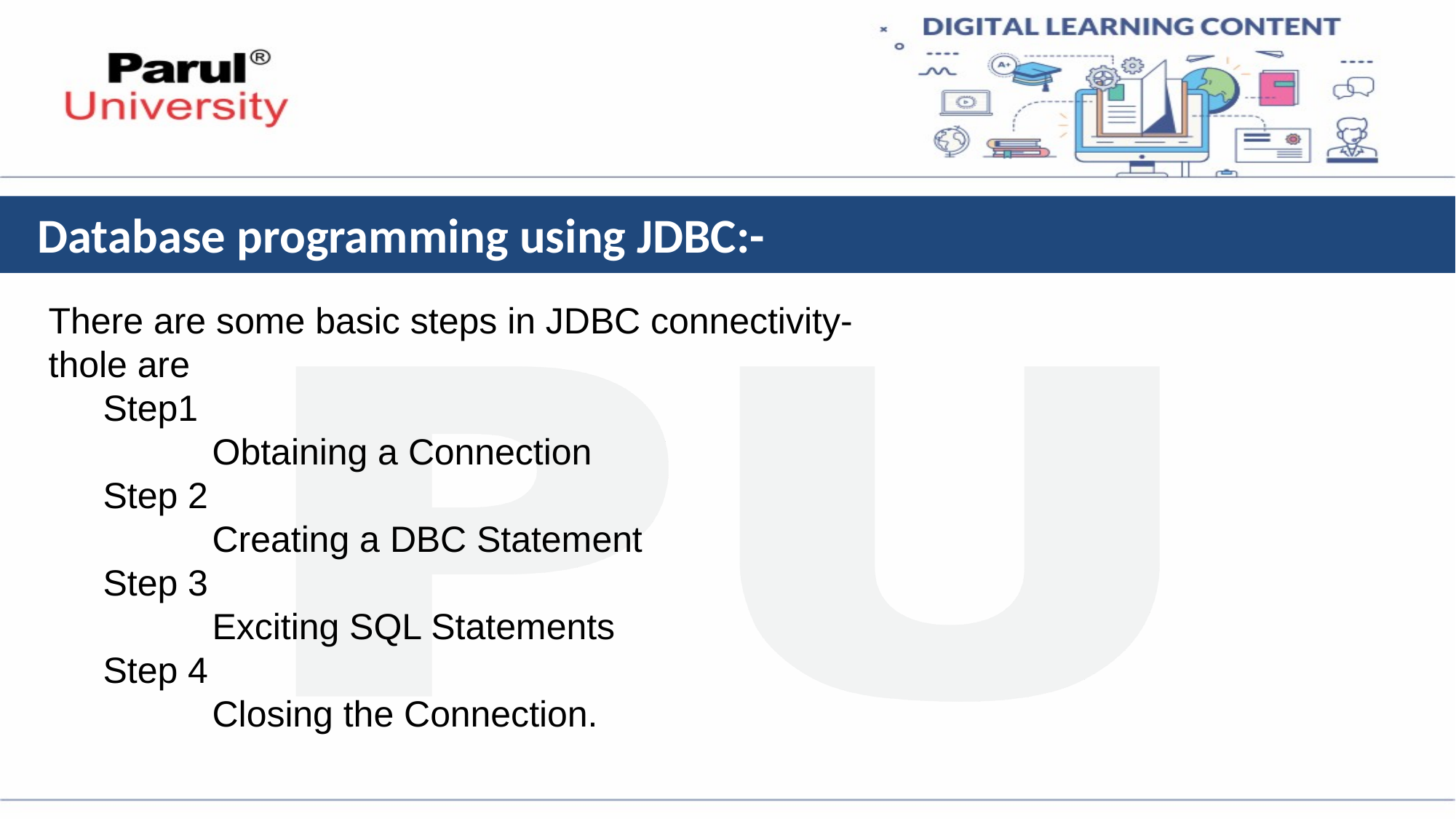

# Database programming using JDBC:-
There are some basic steps in JDBC connectivity-
thole are
Step1
	Obtaining a Connection
Step 2
	Creating a DBC Statement
Step 3
	Exciting SQL Statements
Step 4
	Closing the Connection.